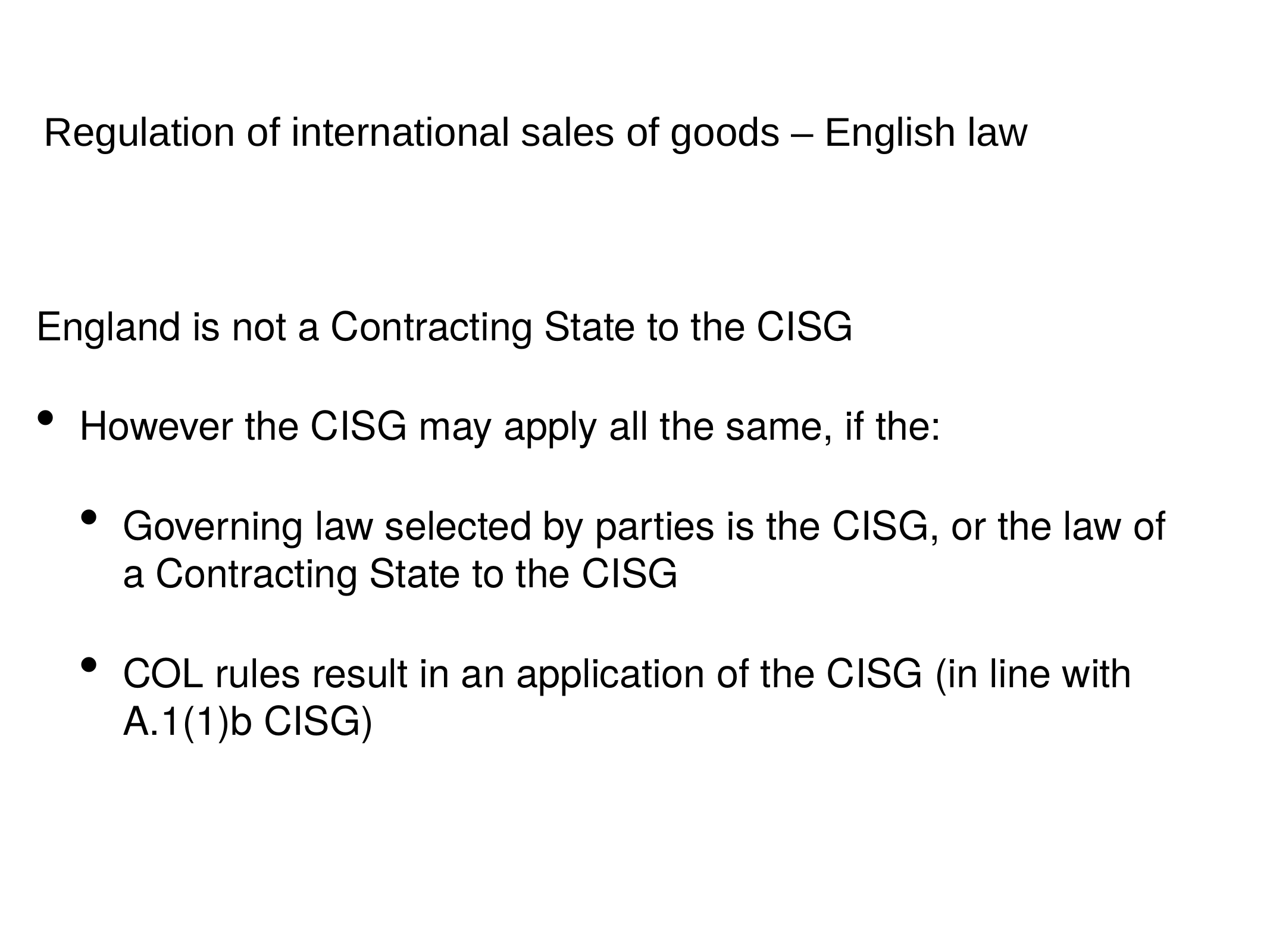

# Regulation of international sales of goods – English law

England is not a Contracting State to the CISG
However the CISG may apply all the same, if the:
Governing law selected by parties is the CISG, or the law of a Contracting State to the CISG
COL rules result in an application of the CISG (in line with A.1(1)b CISG)